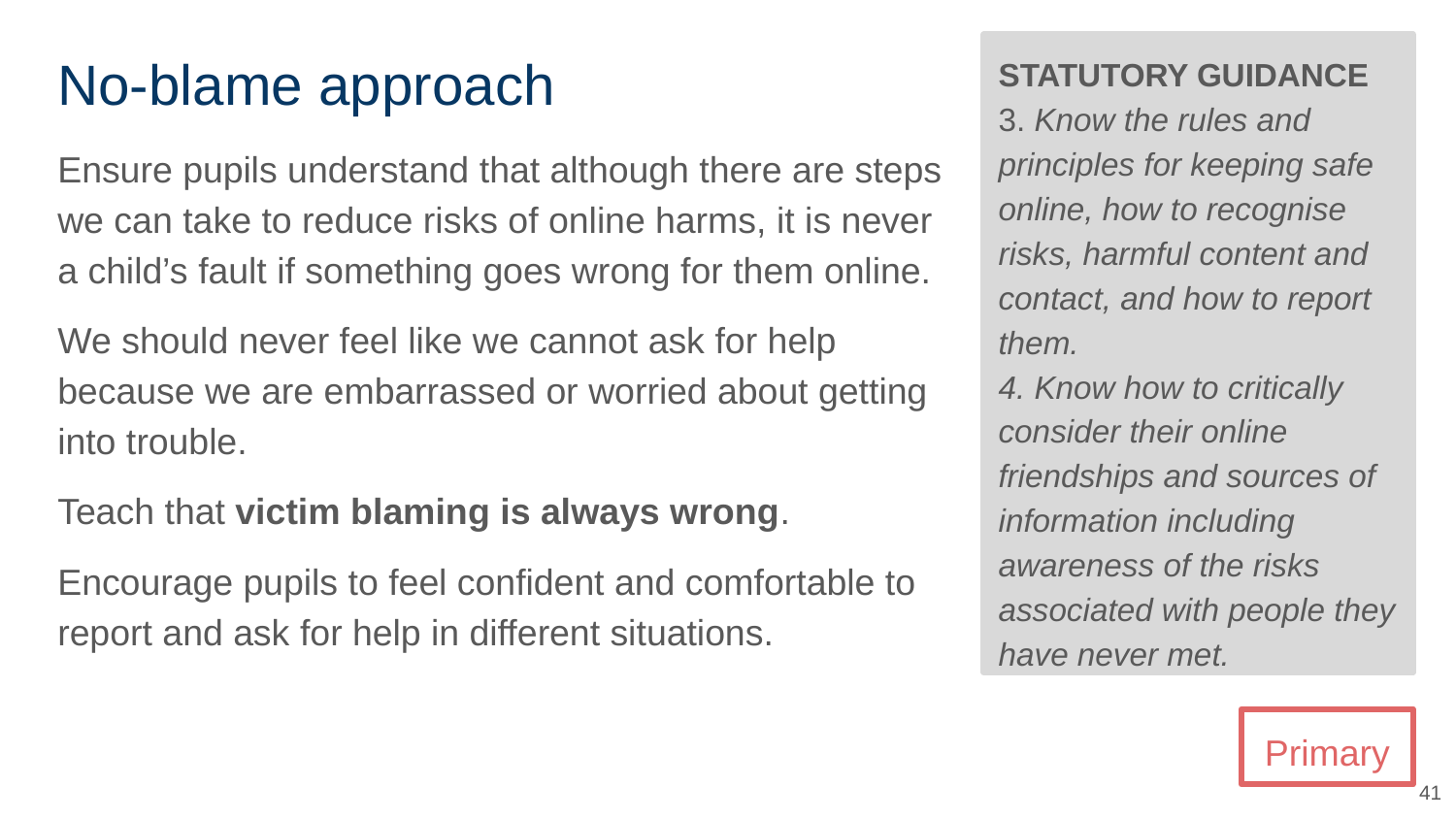

# No-blame approach

STATUTORY GUIDANCE
3. Know the rules and principles for keeping safe online, how to recognise risks, harmful content and contact, and how to report them.
4. Know how to critically consider their online friendships and sources of information including awareness of the risks associated with people they have never met.

Ensure pupils understand that although there are steps we can take to reduce risks of online harms, it is never a child’s fault if something goes wrong for them online.
We should never feel like we cannot ask for help because we are embarrassed or worried about getting into trouble.
Teach that victim blaming is always wrong.
Encourage pupils to feel confident and comfortable to report and ask for help in different situations.

Primary
41